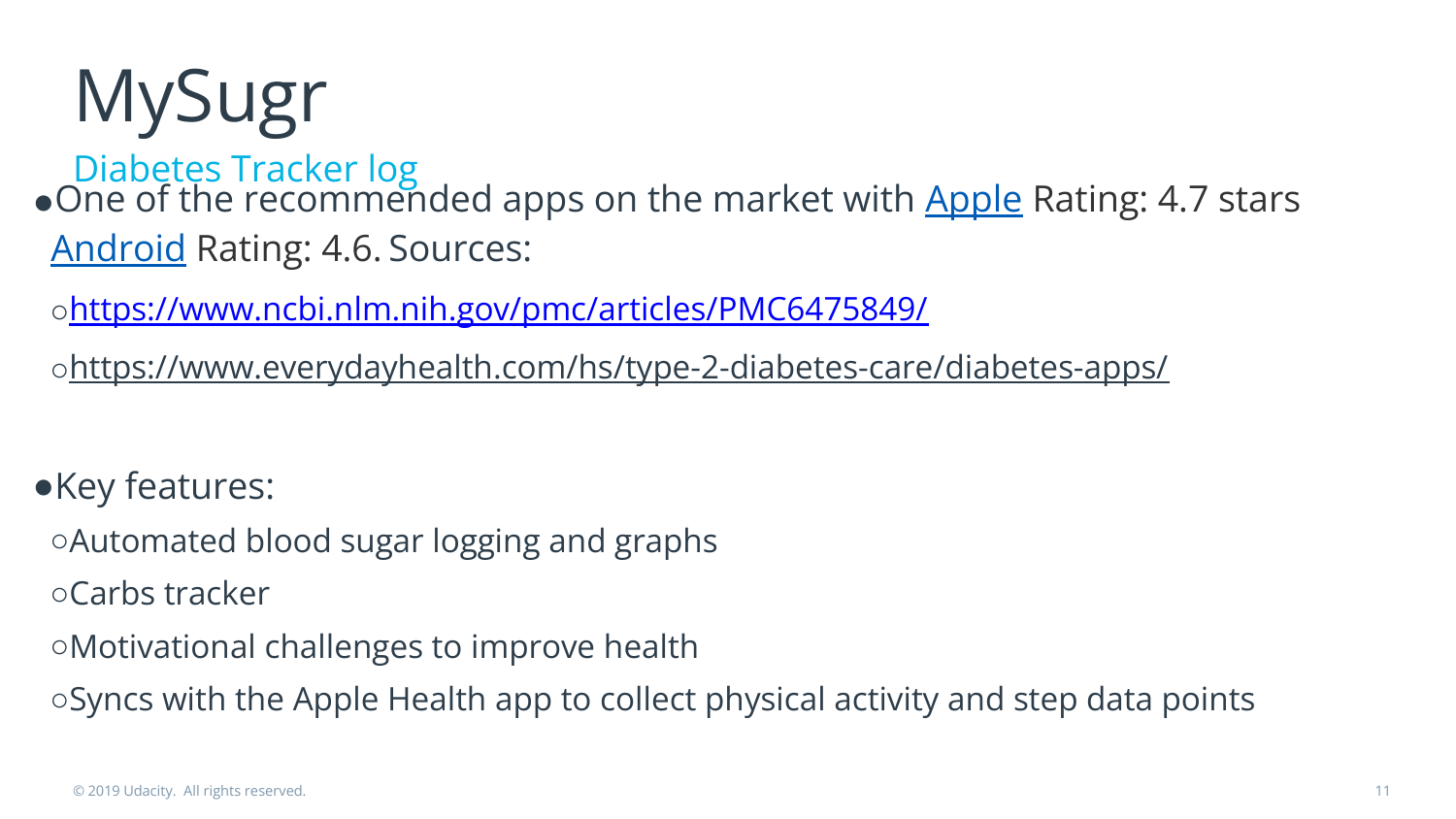

# MySugr
Diabetes Tracker log

One of the recommended apps on the market with Apple Rating: 4.7 stars Android Rating: 4.6. Sources:
https://www.ncbi.nlm.nih.gov/pmc/articles/PMC6475849/
https://www.everydayhealth.com/hs/type-2-diabetes-care/diabetes-apps/

Key features:
Automated blood sugar logging and graphs
Carbs tracker
Motivational challenges to improve health
Syncs with the Apple Health app to collect physical activity and step data points

© 2019 Udacity.  All rights reserved.
11